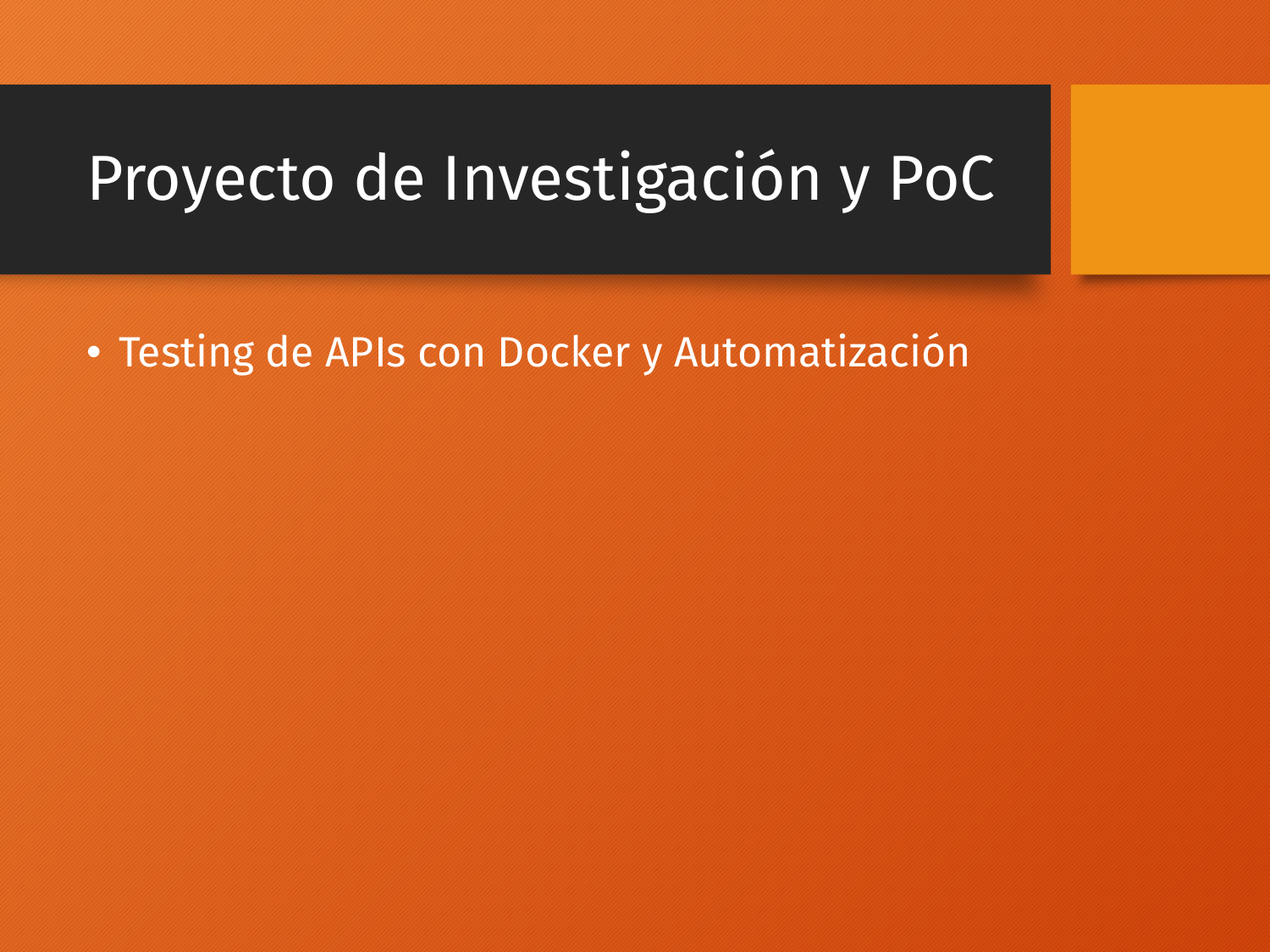

# Proyecto de Investigación y PoC
Testing de APIs con Docker y Automatización